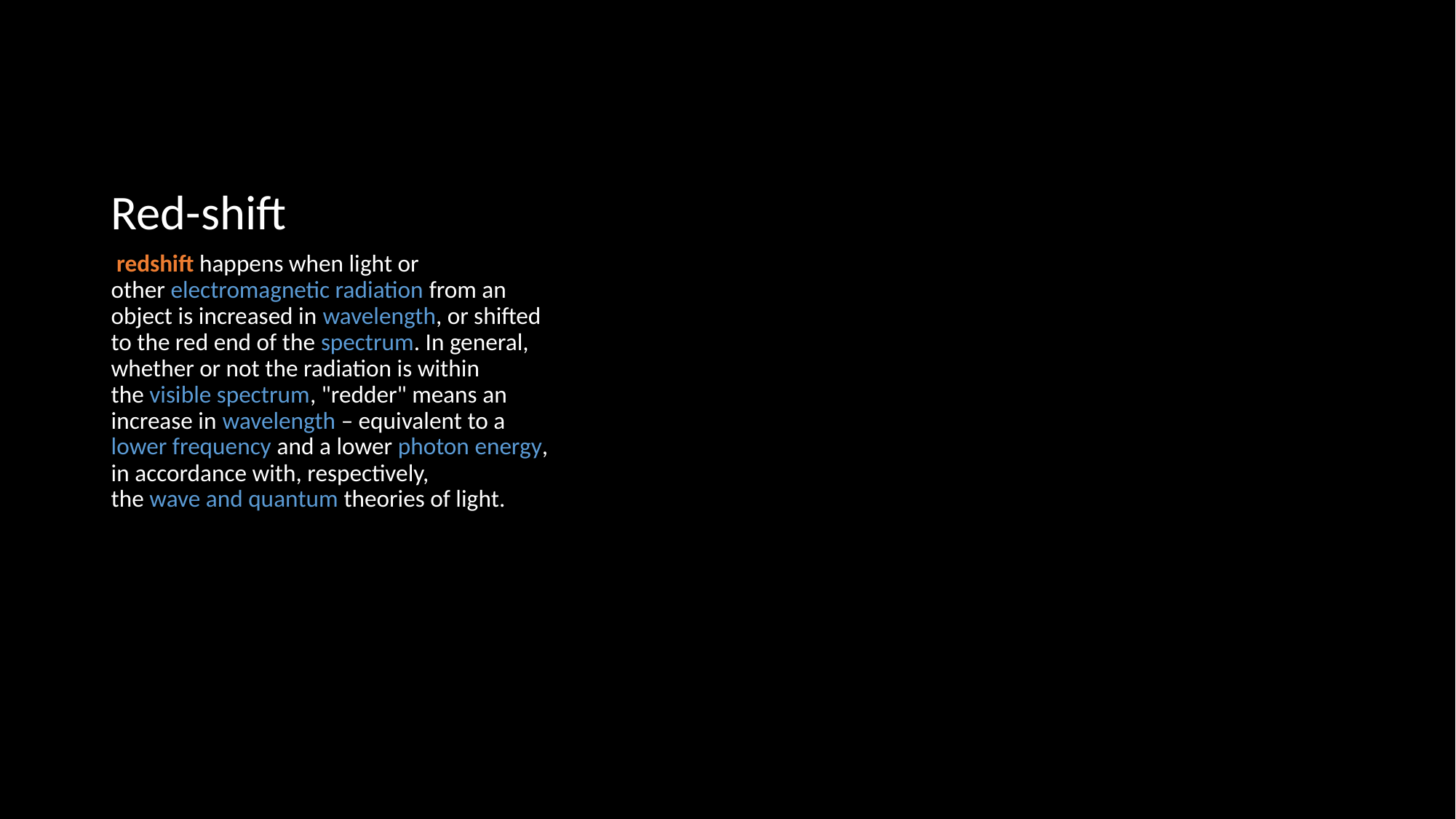

# Red-shift

 redshift happens when light or other electromagnetic radiation from an object is increased in wavelength, or shifted to the red end of the spectrum. In general, whether or not the radiation is within the visible spectrum, "redder" means an increase in wavelength – equivalent to a lower frequency and a lower photon energy, in accordance with, respectively, the wave and quantum theories of light.